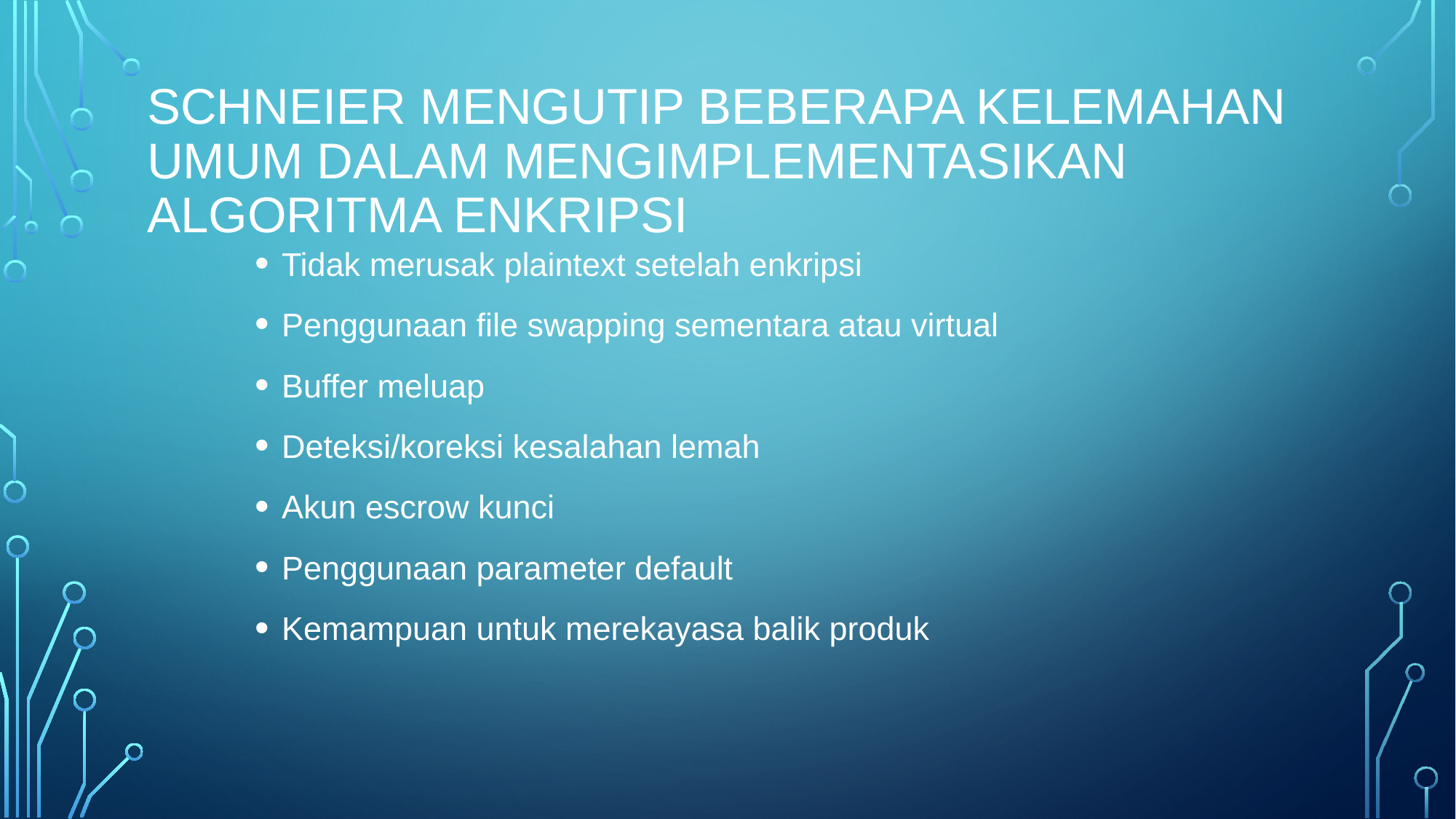

# Schneier mengutip beberapa kelemahan umum dalam mengimplementasikan algoritma enkripsi
Tidak merusak plaintext setelah enkripsi
Penggunaan file swapping sementara atau virtual
Buffer meluap
Deteksi/koreksi kesalahan lemah
Akun escrow kunci
Penggunaan parameter default
Kemampuan untuk merekayasa balik produk